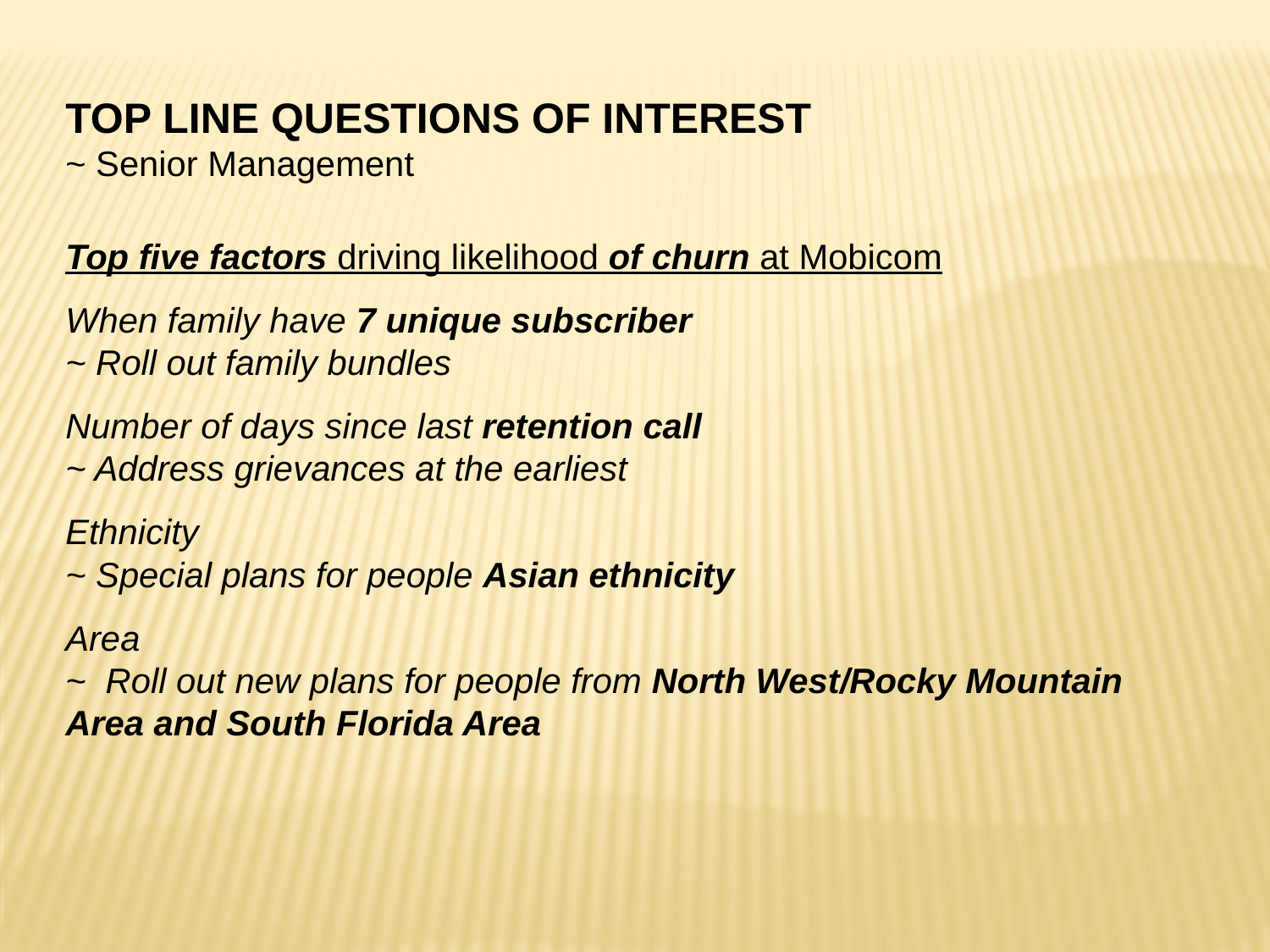

TOP LINE QUESTIONS OF INTEREST
~ Senior Management

Top five factors driving likelihood of churn at Mobicom

When family have 7 unique subscriber
~ Roll out family bundles

Number of days since last retention call
~ Address grievances at the earliest

Ethnicity
~ Special plans for people Asian ethnicity

Area
~  Roll out new plans for people from North West/Rocky Mountain Area and South Florida Area